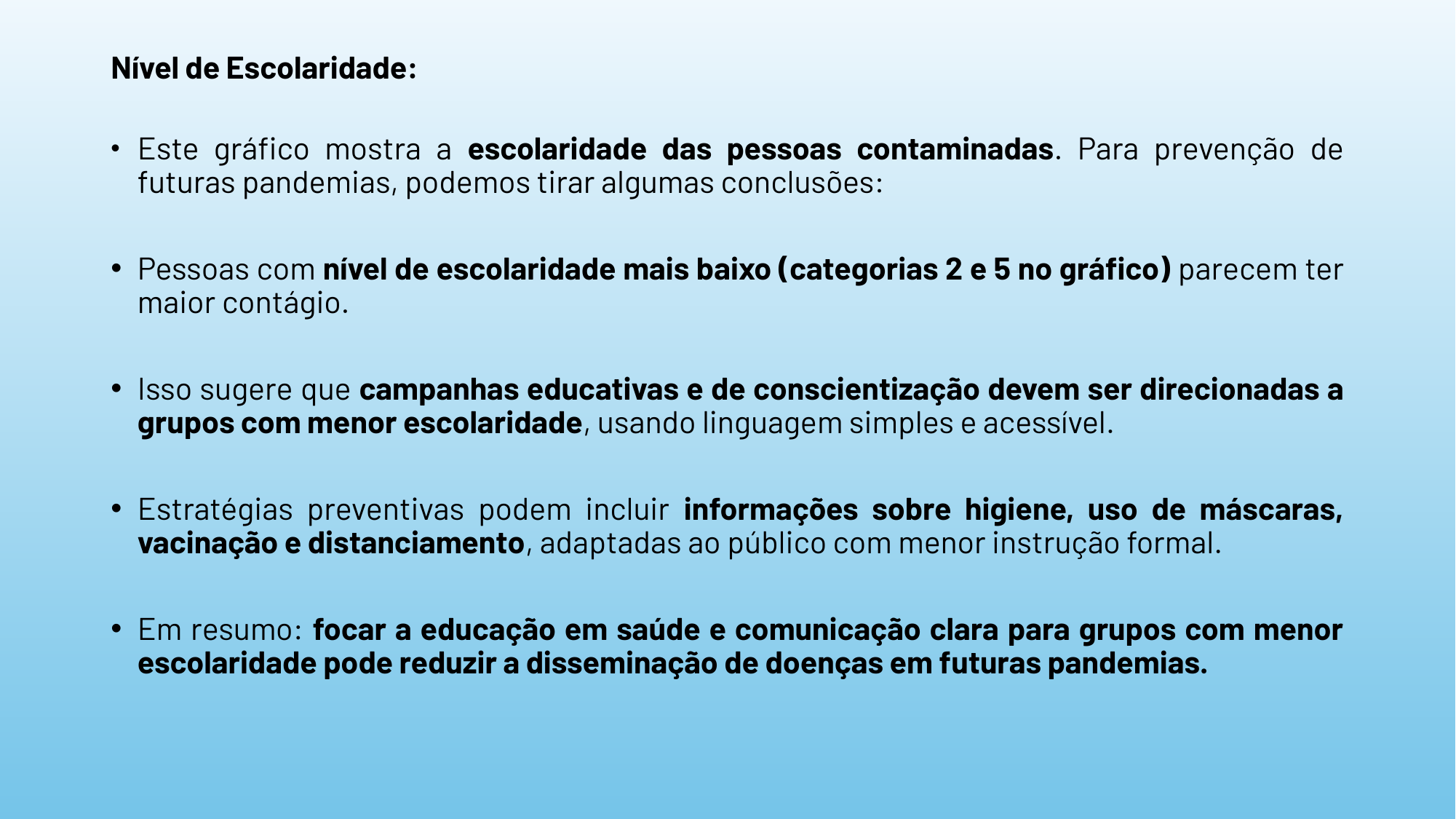

Nível de Escolaridade:

	Este gráfico mostra a escolaridade das pessoas contaminadas. Para prevenção de futuras pandemias, podemos tirar algumas conclusões:

	Pessoas com nível de escolaridade mais baixo (categorias 2 e 5 no gráfico) parecem ter maior contágio.

	Isso sugere que campanhas educativas e de conscientização devem ser direcionadas a grupos com menor escolaridade, usando linguagem simples e acessível.

	Estratégias preventivas podem incluir informações sobre higiene, uso de máscaras, vacinação e distanciamento, adaptadas ao público com menor instrução formal.

	Em resumo: focar a educação em saúde e comunicação clara para grupos com menor escolaridade pode reduzir a disseminação de doenças em futuras pandemias.